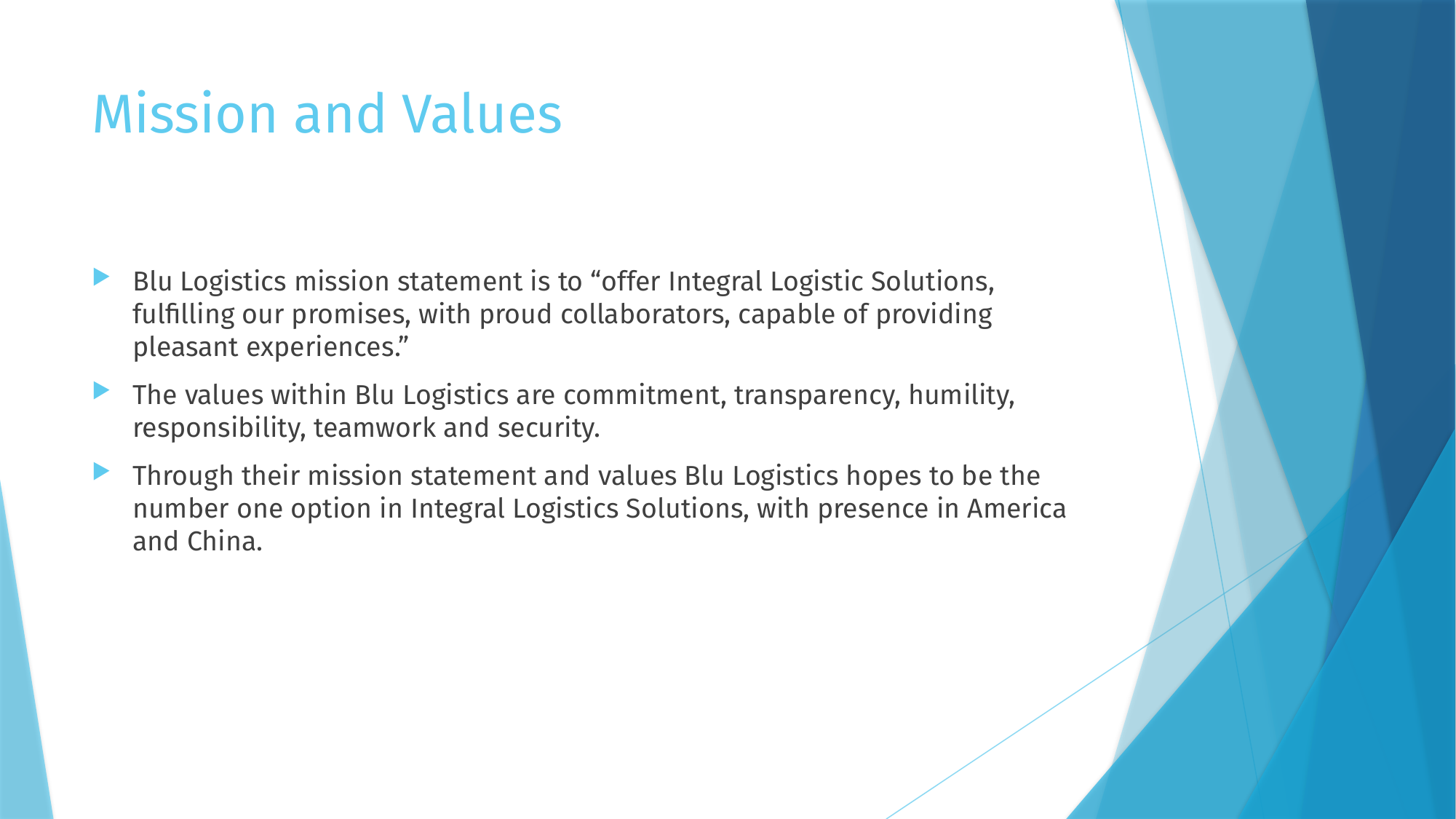

# Mission and Values
Blu Logistics mission statement is to “offer Integral Logistic Solutions, fulfilling our promises, with proud collaborators, capable of providing pleasant experiences.”
The values within Blu Logistics are commitment, transparency, humility, responsibility, teamwork and security.
Through their mission statement and values Blu Logistics hopes to be the number one option in Integral Logistics Solutions, with presence in America and China.